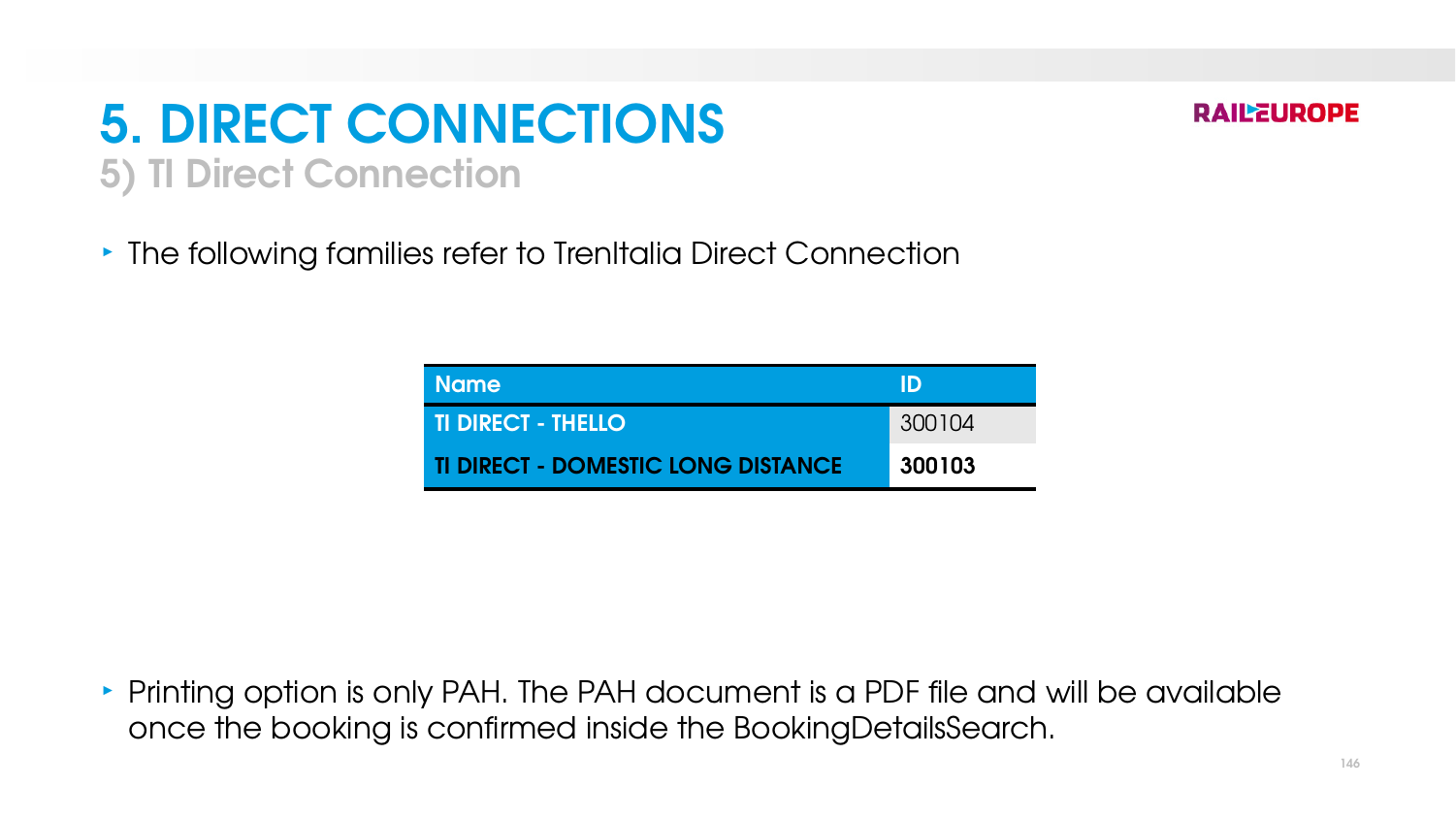

5. Direct Connections
5) TI Direct Connection
The following families refer to TrenItalia Direct Connection

Printing option is only PAH. The PAH document is a PDF file and will be available once the booking is confirmed inside the BookingDetailsSearch.
| Name | ID |
| --- | --- |
| TI DIRECT - THELLO | 300104 |
| TI DIRECT - DOMESTIC LONG DISTANCE | 300103 |
146